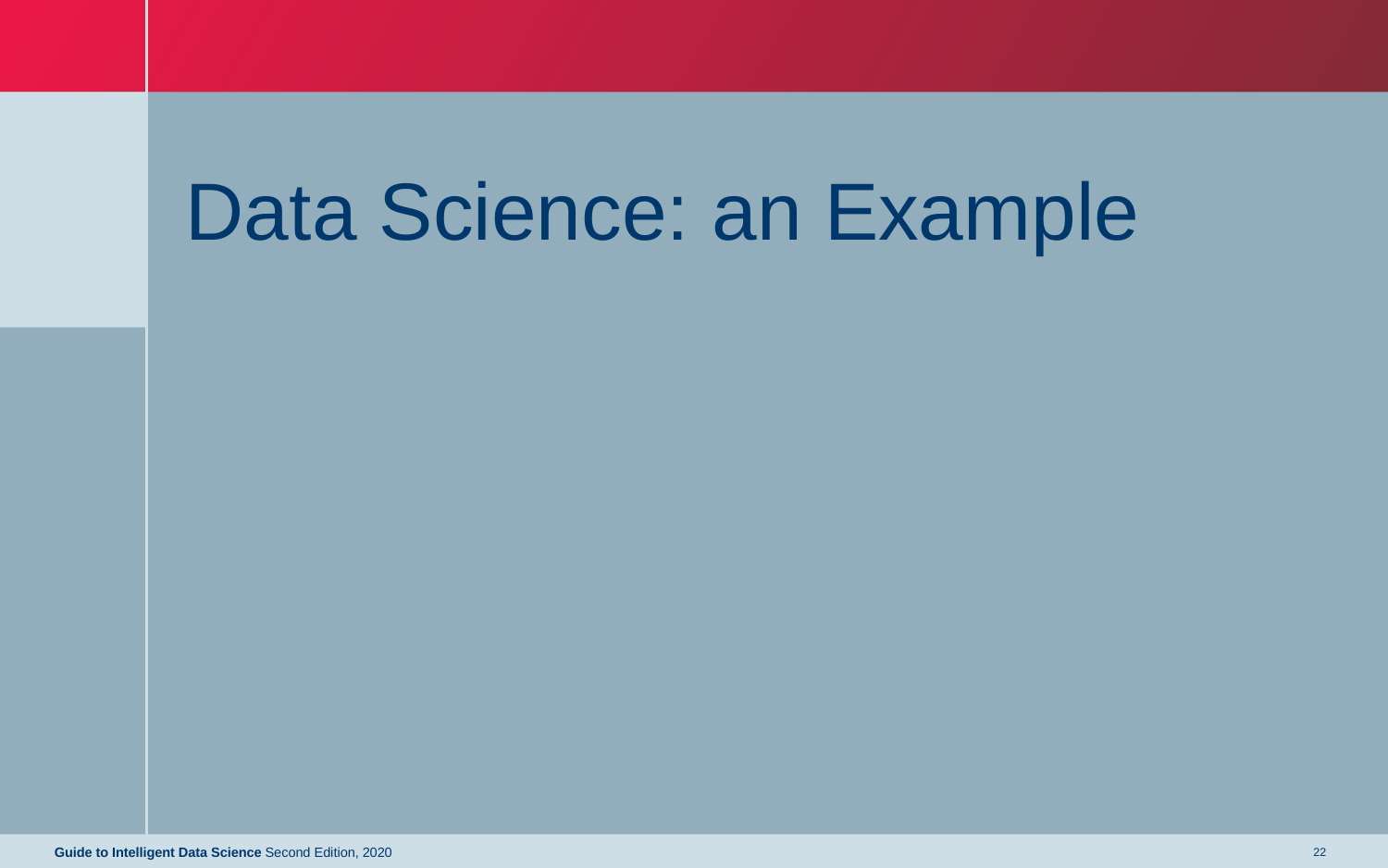

# Data Science: an Example
Guide to Intelligent Data Science Second Edition, 2020
22